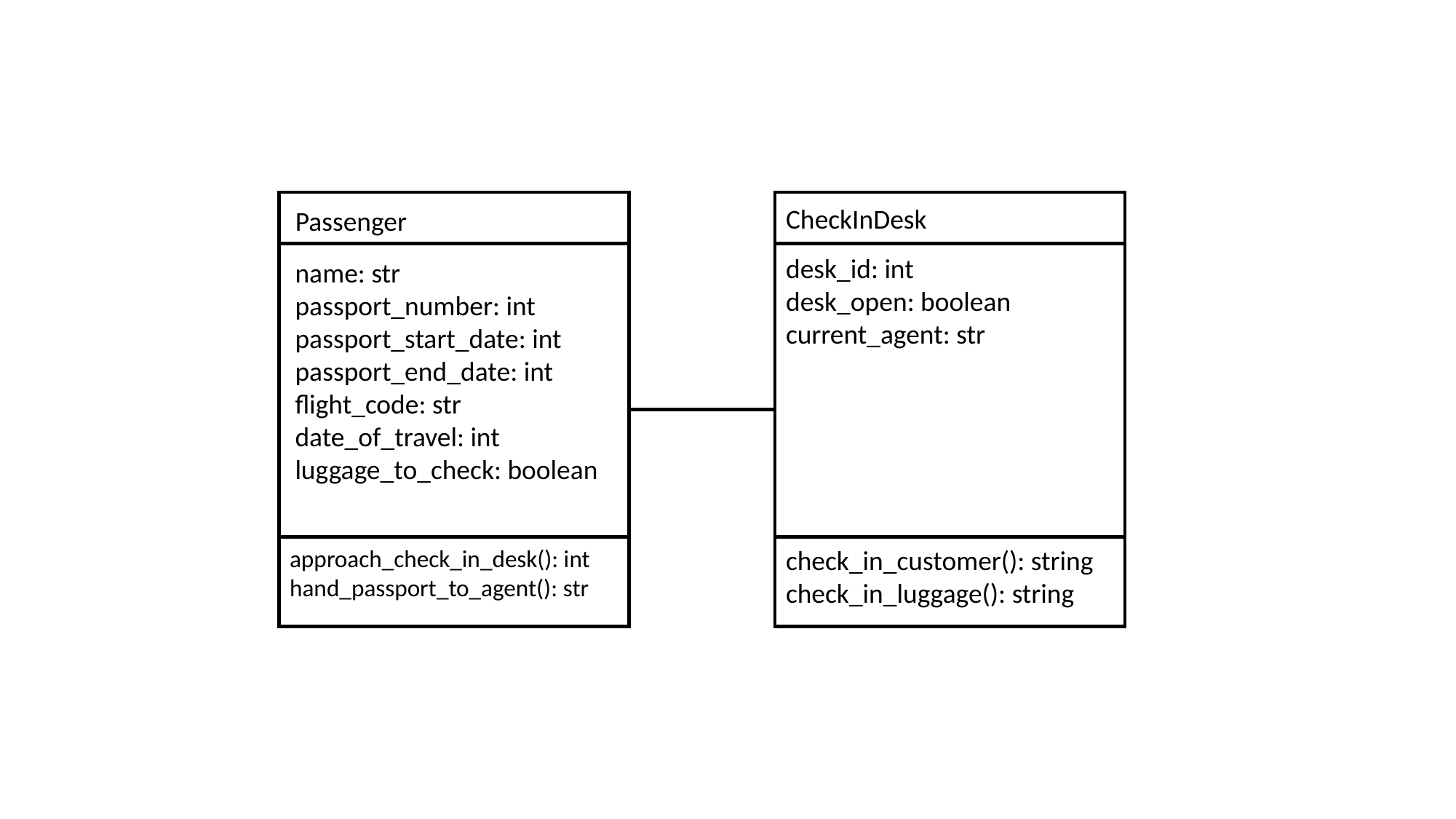

CheckInDesk
Passenger
desk_id: int
desk_open: boolean
current_agent: str

name: str
passport_number: int
passport_start_date: int
passport_end_date: int
flight_code: str
date_of_travel: int
luggage_to_check: boolean

approach_check_in_desk(): int
hand_passport_to_agent(): str

check_in_customer(): string
check_in_luggage(): string